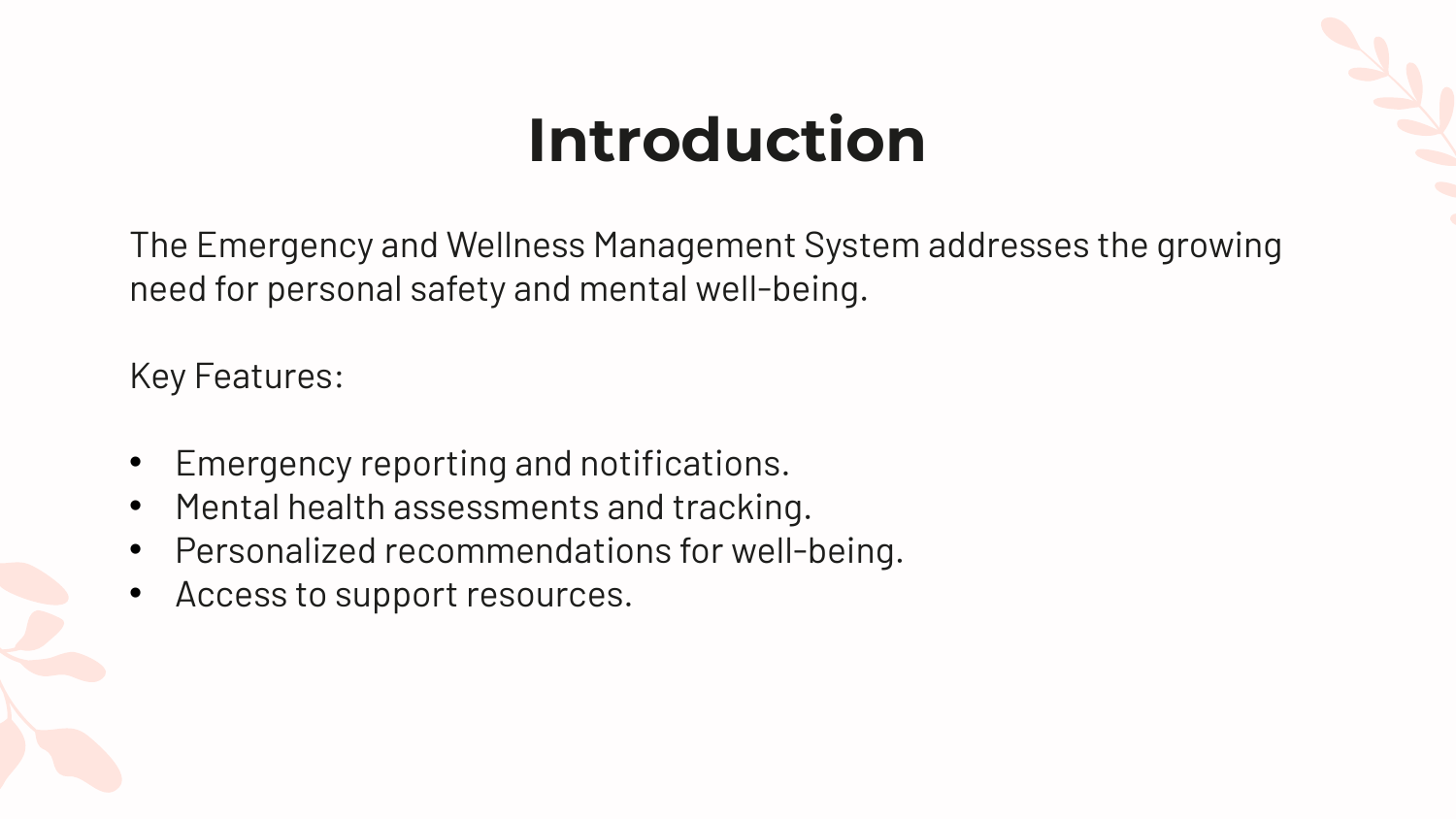

# Introduction
The Emergency and Wellness Management System addresses the growing need for personal safety and mental well-being.

Key Features:

Emergency reporting and notifications.
Mental health assessments and tracking.
Personalized recommendations for well-being.
Access to support resources.